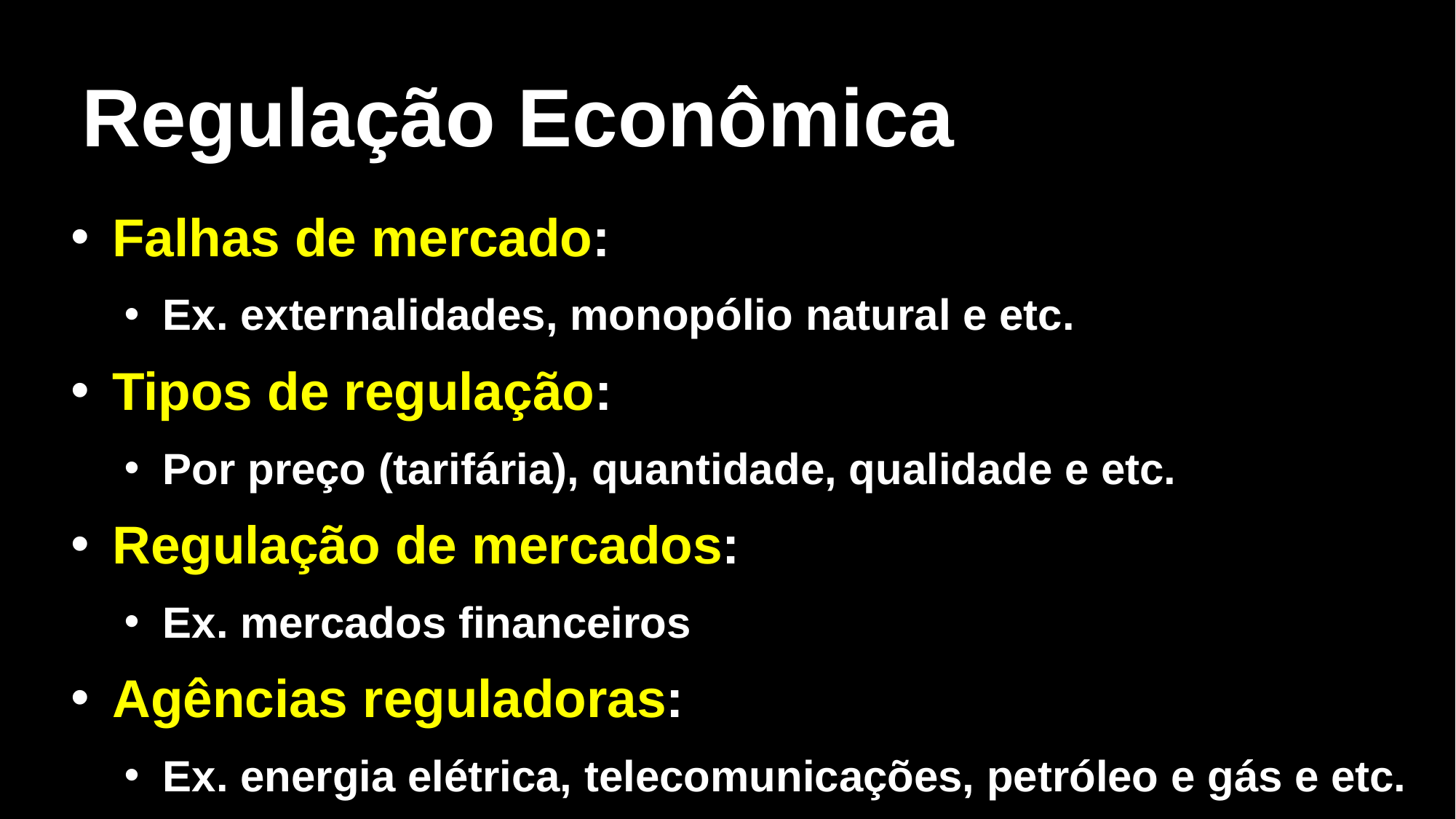

# Regulação Econômica
 Falhas de mercado:
 Ex. externalidades, monopólio natural e etc.
 Tipos de regulação:
 Por preço (tarifária), quantidade, qualidade e etc.
 Regulação de mercados:
 Ex. mercados financeiros
 Agências reguladoras:
 Ex. energia elétrica, telecomunicações, petróleo e gás e etc.